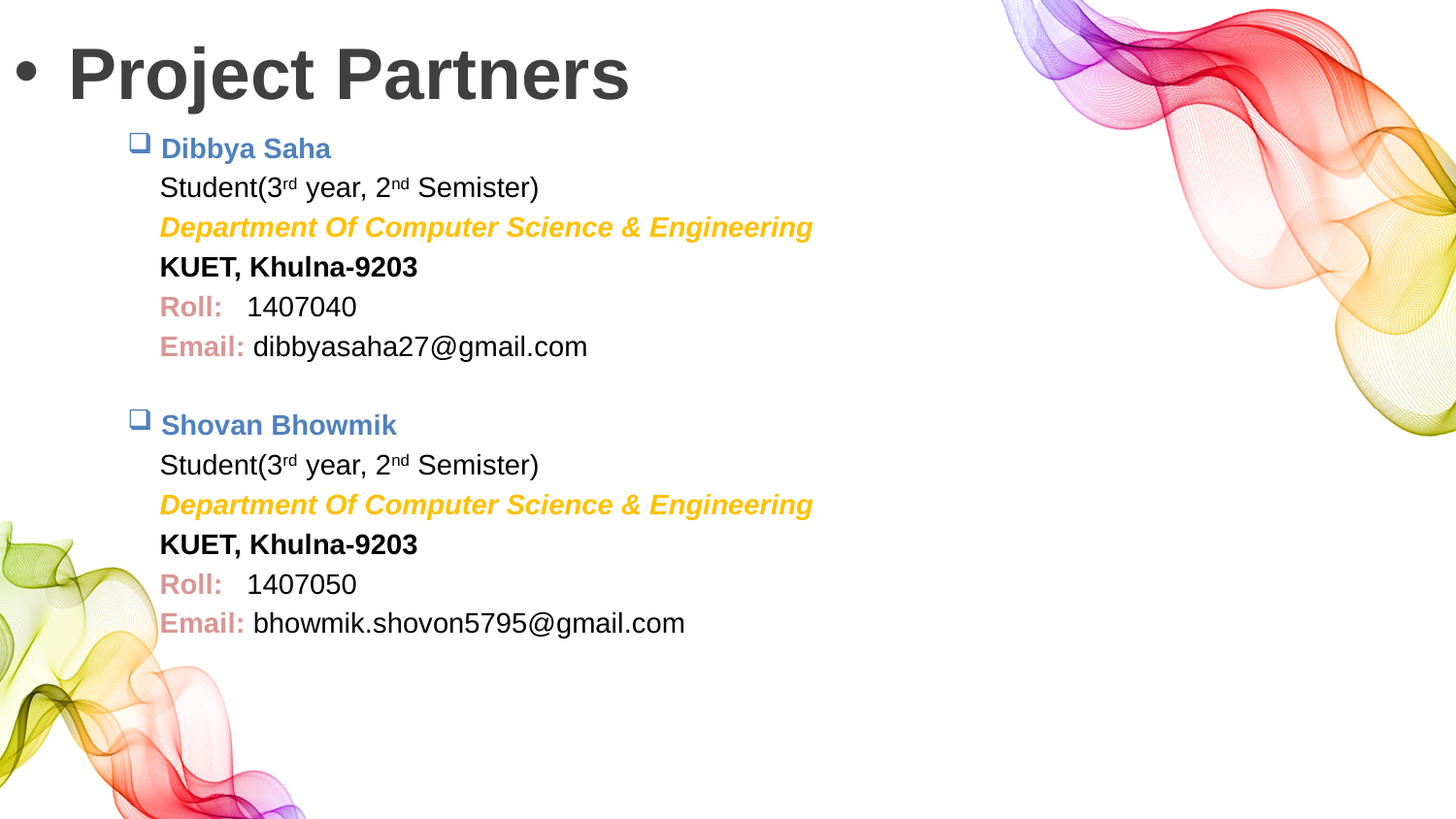

# Project Partners
 Dibbya Saha
    Student(3rd year, 2nd Semister)
    Department Of Computer Science & Engineering
    KUET, Khulna-9203
    Roll:   1407040
    Email: dibbyasaha27@gmail.com

 Shovan Bhowmik
    Student(3rd year, 2nd Semister)
    Department Of Computer Science & Engineering
    KUET, Khulna-9203
    Roll:   1407050
    Email: bhowmik.shovon5795@gmail.com